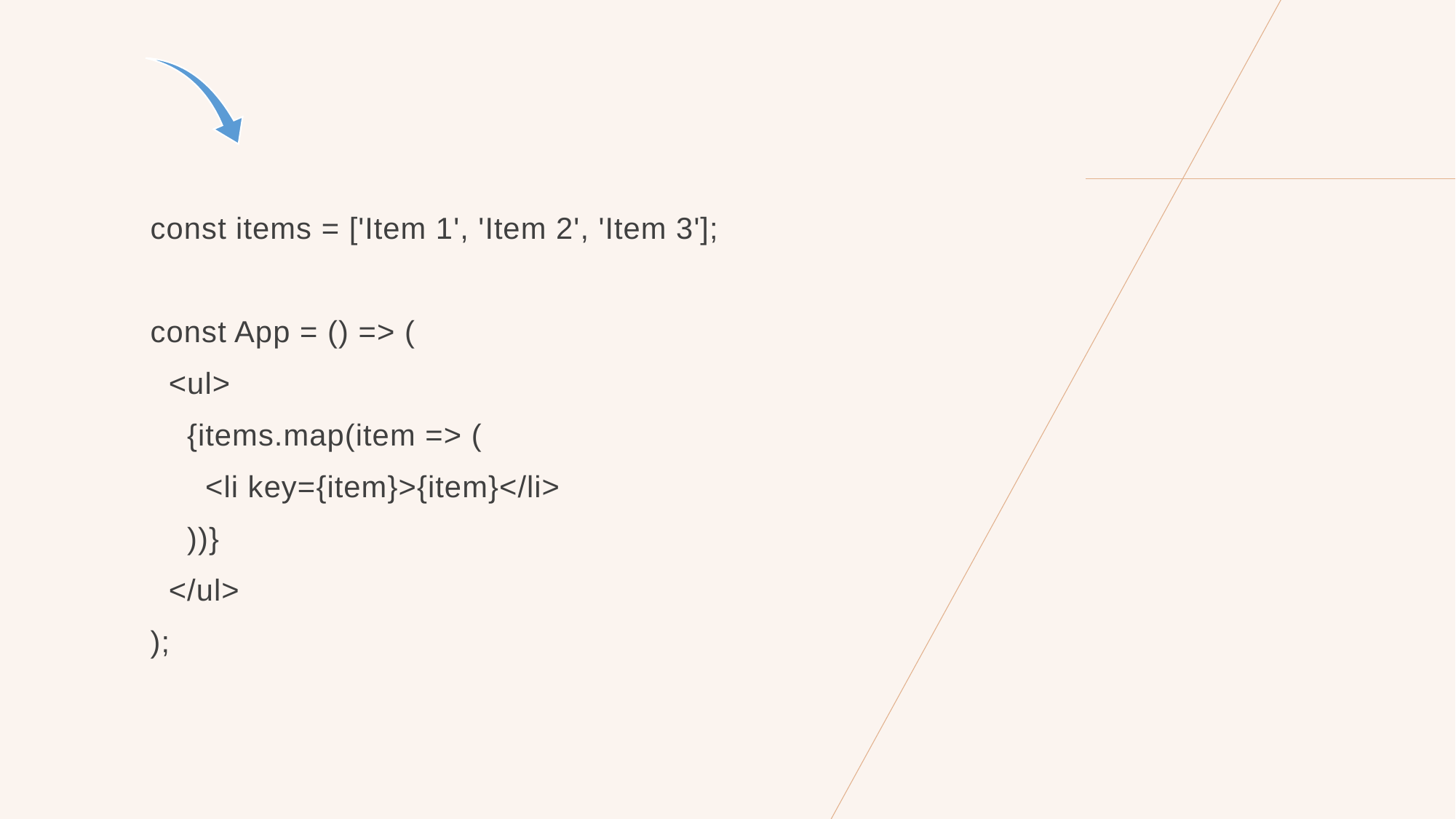

const items = ['Item 1', 'Item 2', 'Item 3'];

const App = () => (
  <ul>
    {items.map(item => (
      <li key={item}>{item}</li>
    ))}
  </ul>
);